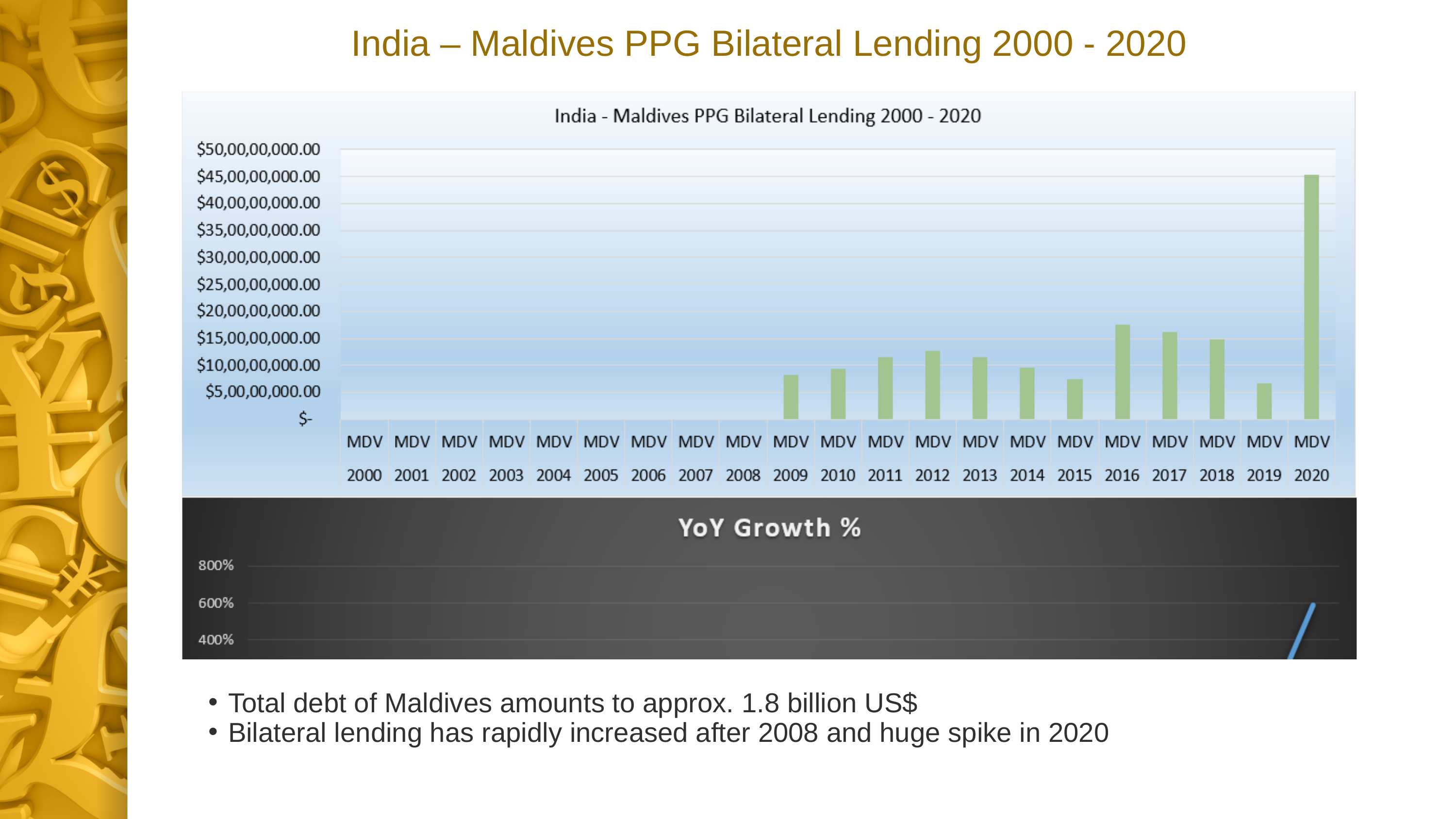

India – Maldives PPG Bilateral Lending 2000 - 2020

Total debt of Maldives amounts to approx. 1.8 billion US$
Bilateral lending has rapidly increased after 2008 and huge spike in 2020